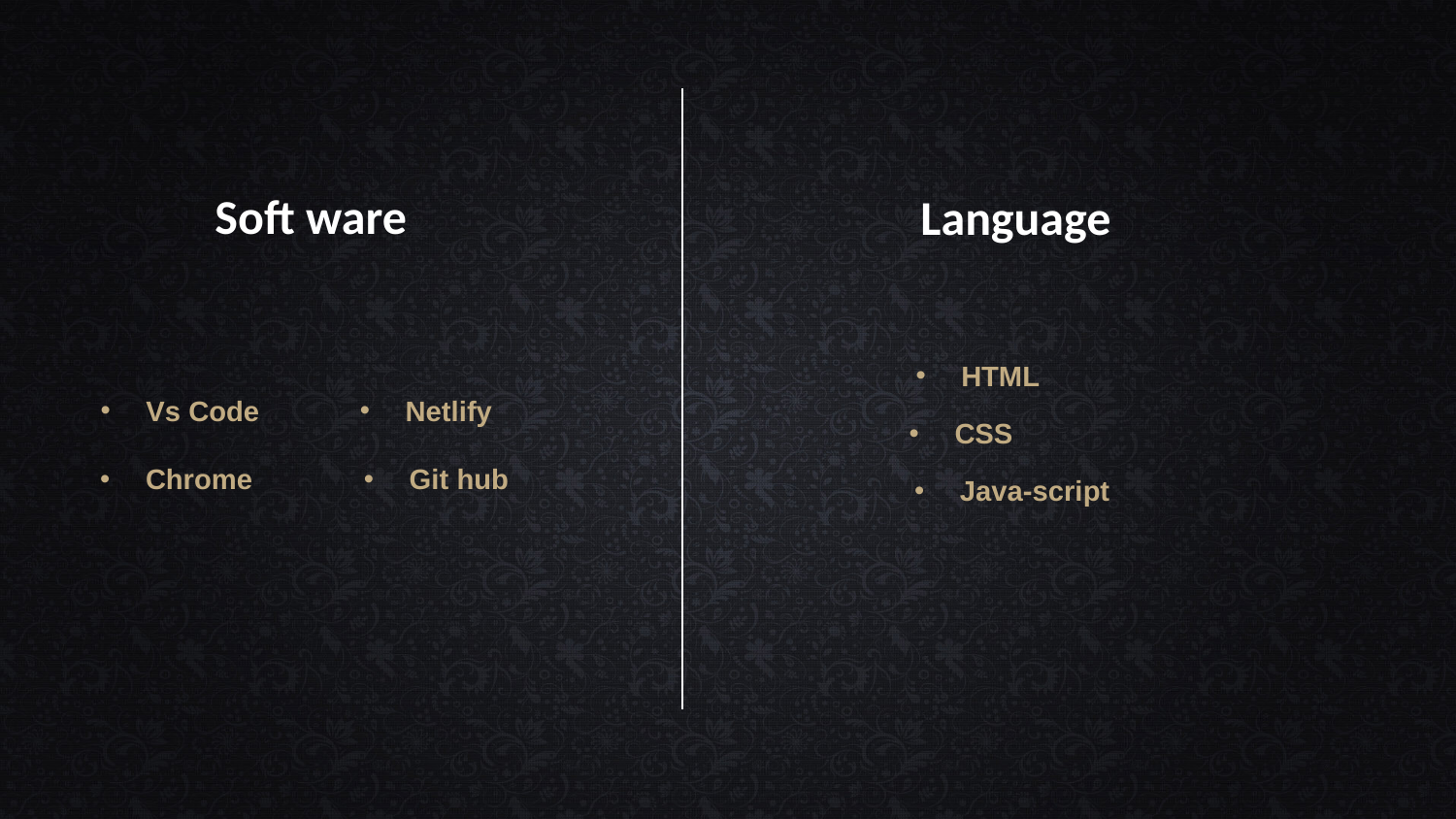

Soft ware
Language
HTML
Netlify
Vs Code
Chrome
Git hub
CSS
Java-script